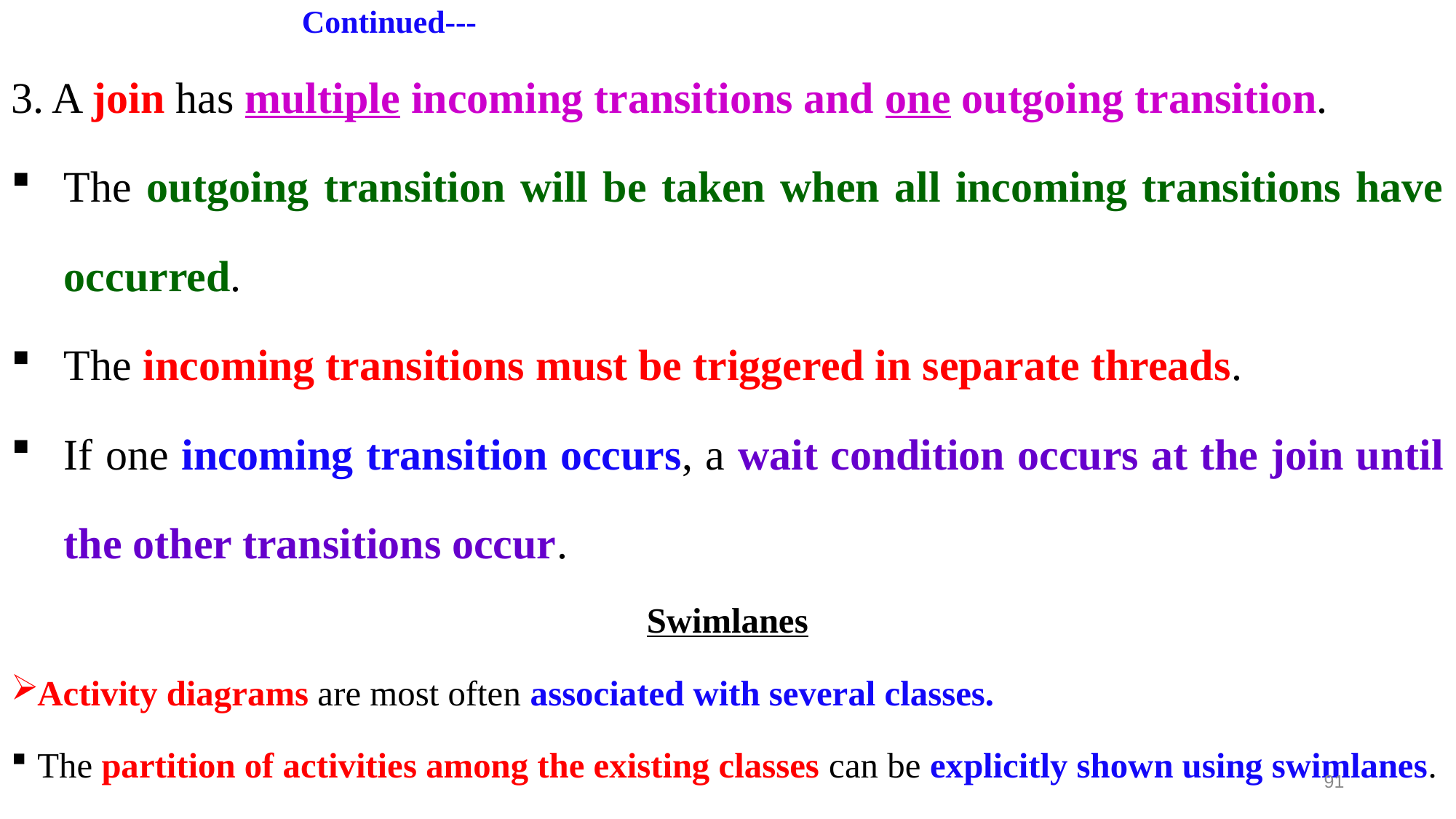

# Continued---
3. A join has multiple incoming transitions and one outgoing transition.
The outgoing transition will be taken when all incoming transitions have occurred.
The incoming transitions must be triggered in separate threads.
If one incoming transition occurs, a wait condition occurs at the join until the other transitions occur.
Swimlanes
Activity diagrams are most often associated with several classes.
The partition of activities among the existing classes can be explicitly shown using swimlanes.

91